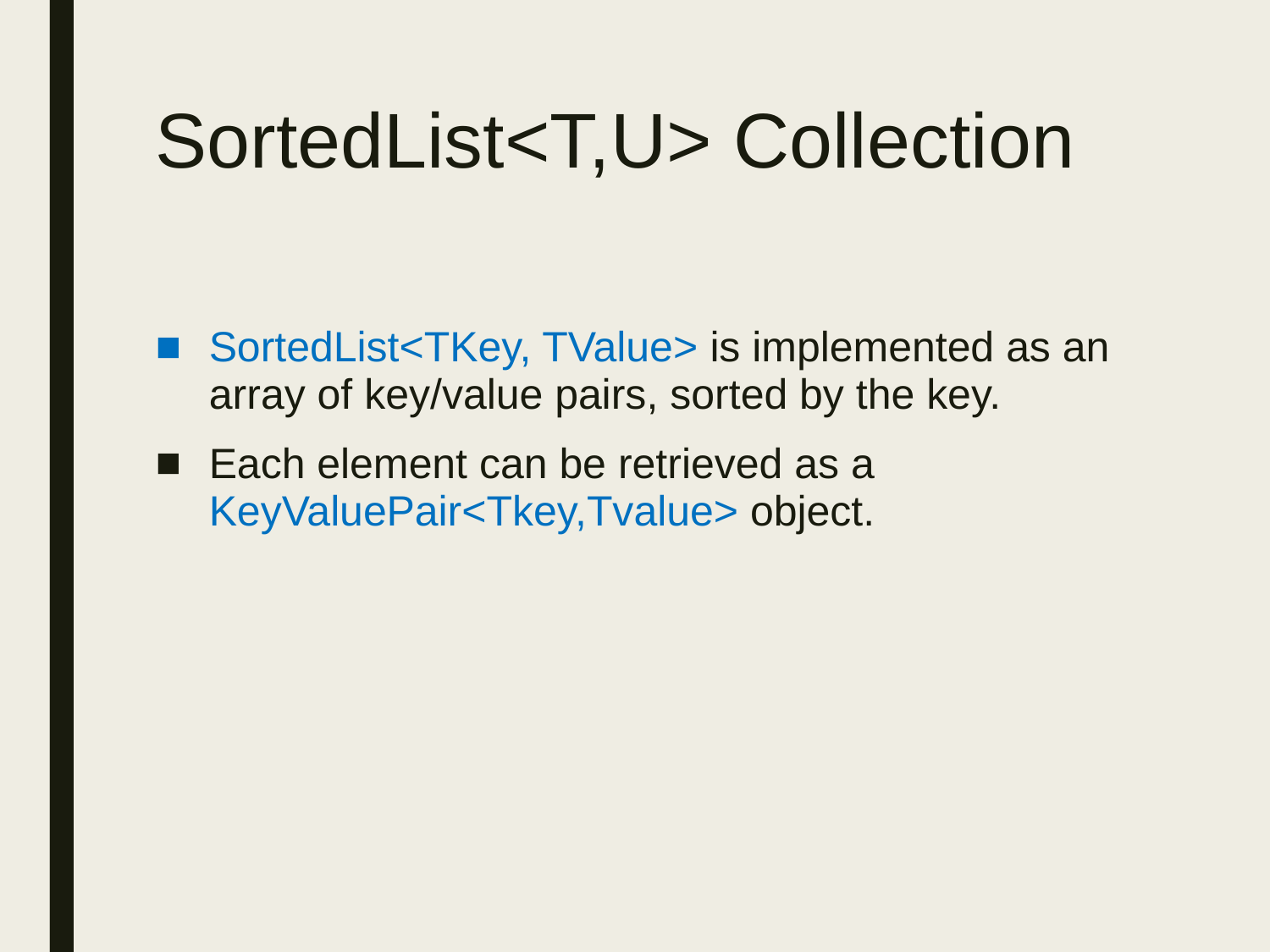

# SortedList<T,U> Collection
SortedList<TKey, TValue> is implemented as an array of key/value pairs, sorted by the key.
Each element can be retrieved as a KeyValuePair<Tkey,Tvalue> object.